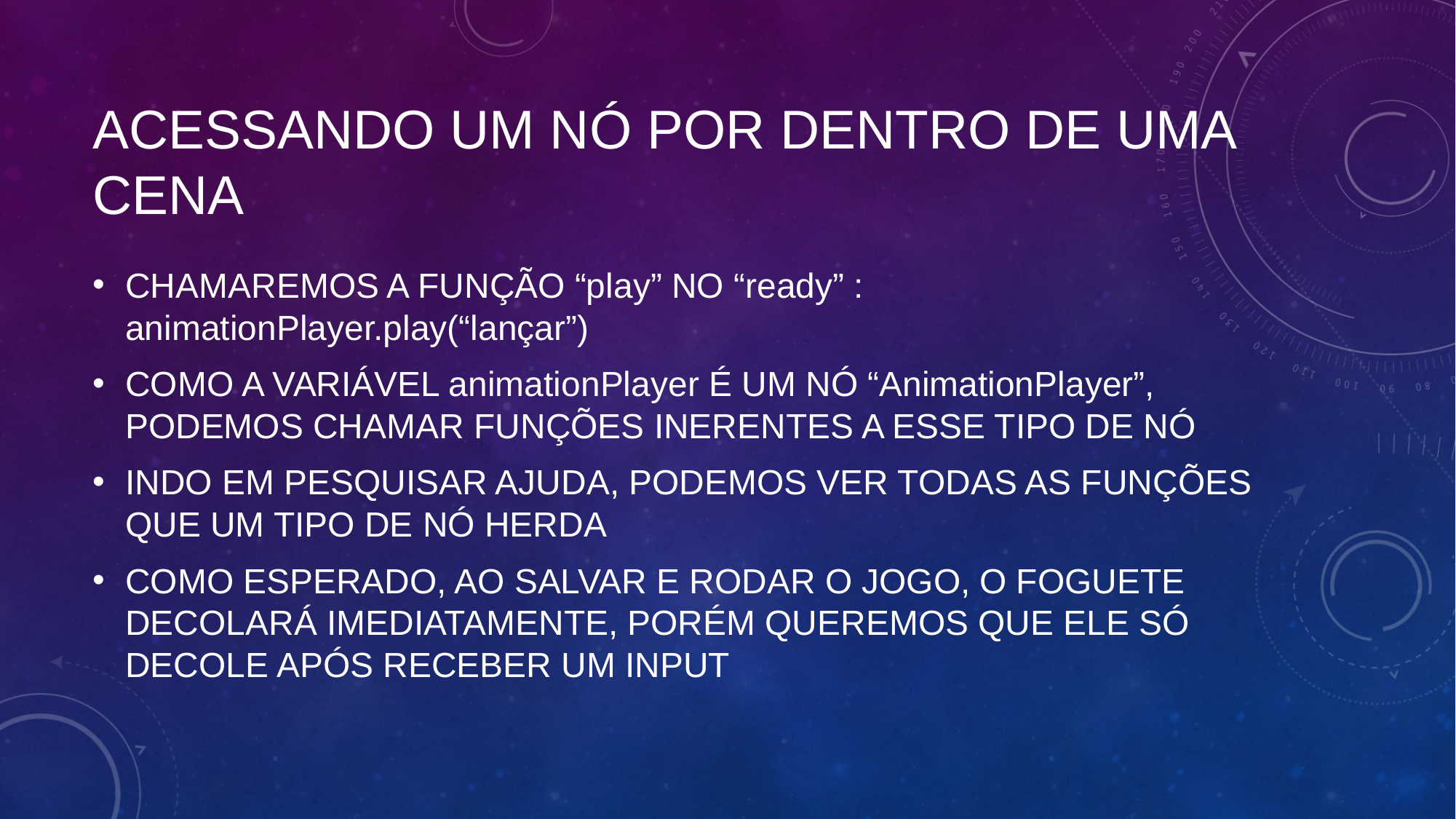

ACESSANDO UM NÓ POR DENTRO DE UMA CENA
CHAMAREMOS A FUNÇÃO “play” NO “ready” : animationPlayer.play(“lançar”)
COMO A VARIÁVEL animationPlayer É UM NÓ “AnimationPlayer”, PODEMOS CHAMAR FUNÇÕES INERENTES A ESSE TIPO DE NÓ
INDO EM PESQUISAR AJUDA, PODEMOS VER TODAS AS FUNÇÕES QUE UM TIPO DE NÓ HERDA
COMO ESPERADO, AO SALVAR E RODAR O JOGO, O FOGUETE DECOLARÁ IMEDIATAMENTE, PORÉM QUEREMOS QUE ELE SÓ DECOLE APÓS RECEBER UM INPUT